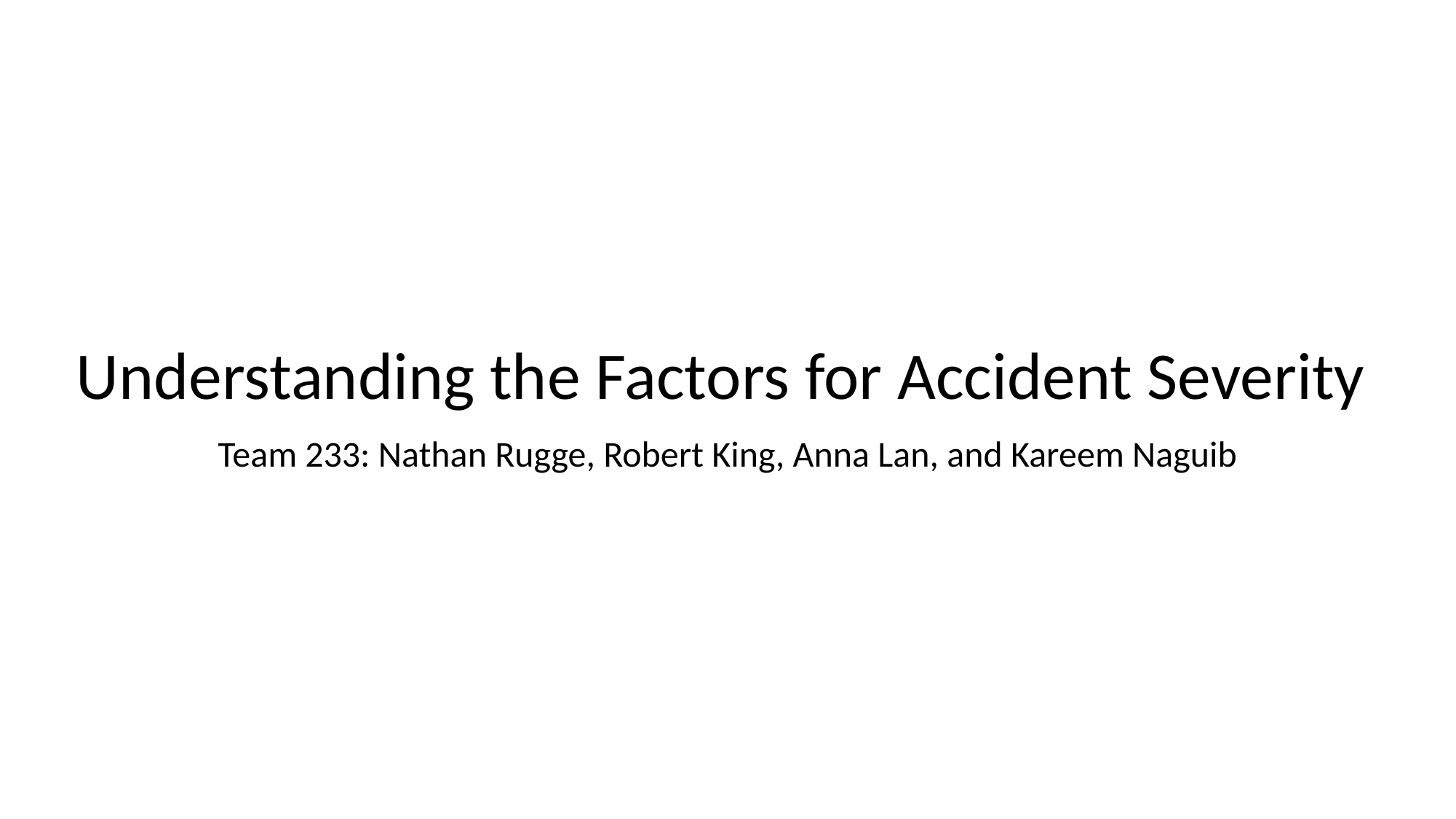

# Understanding the Factors for Accident Severity
Team 233: Nathan Rugge, Robert King, Anna Lan, and Kareem Naguib​​